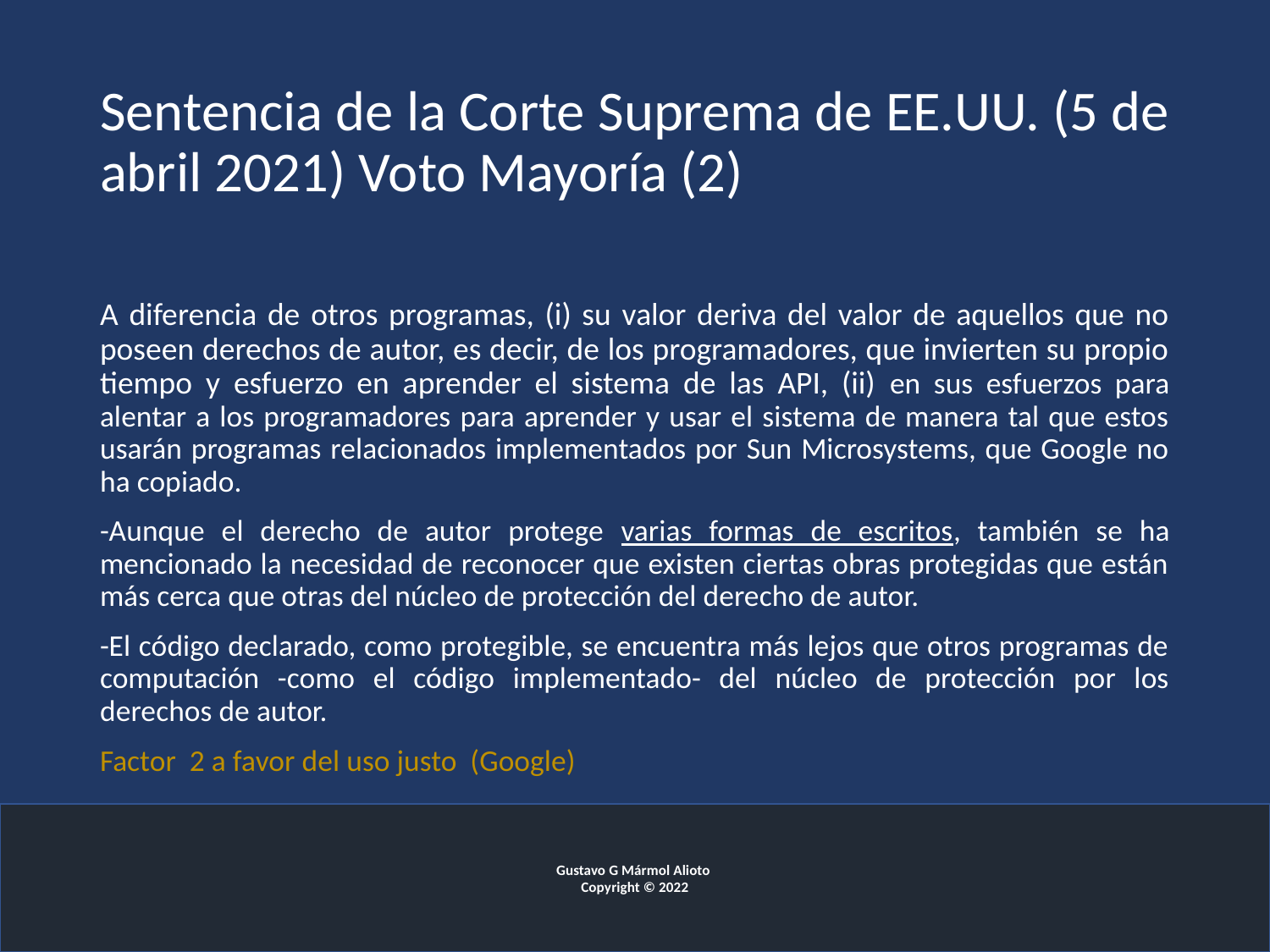

# Sentencia de la Corte Suprema de EE.UU. (5 de abril 2021) Voto Mayoría (2)

A diferencia de otros programas, (i) su valor deriva del valor de aquellos que no poseen derechos de autor, es decir, de los programadores, que invierten su propio tiempo y esfuerzo en aprender el sistema de las API, (ii) en sus esfuerzos para alentar a los programadores para aprender y usar el sistema de manera tal que estos usarán programas relacionados implementados por Sun Microsystems, que Google no ha copiado.
-Aunque el derecho de autor protege varias formas de escritos, también se ha mencionado la necesidad de reconocer que existen ciertas obras protegidas que están más cerca que otras del núcleo de protección del derecho de autor.
-El código declarado, como protegible, se encuentra más lejos que otros programas de computación -como el código implementado- del núcleo de protección por los derechos de autor.
Factor  2 a favor del uso justo  (Google)

Gustavo G Mármol Alioto
Copyright © 2022